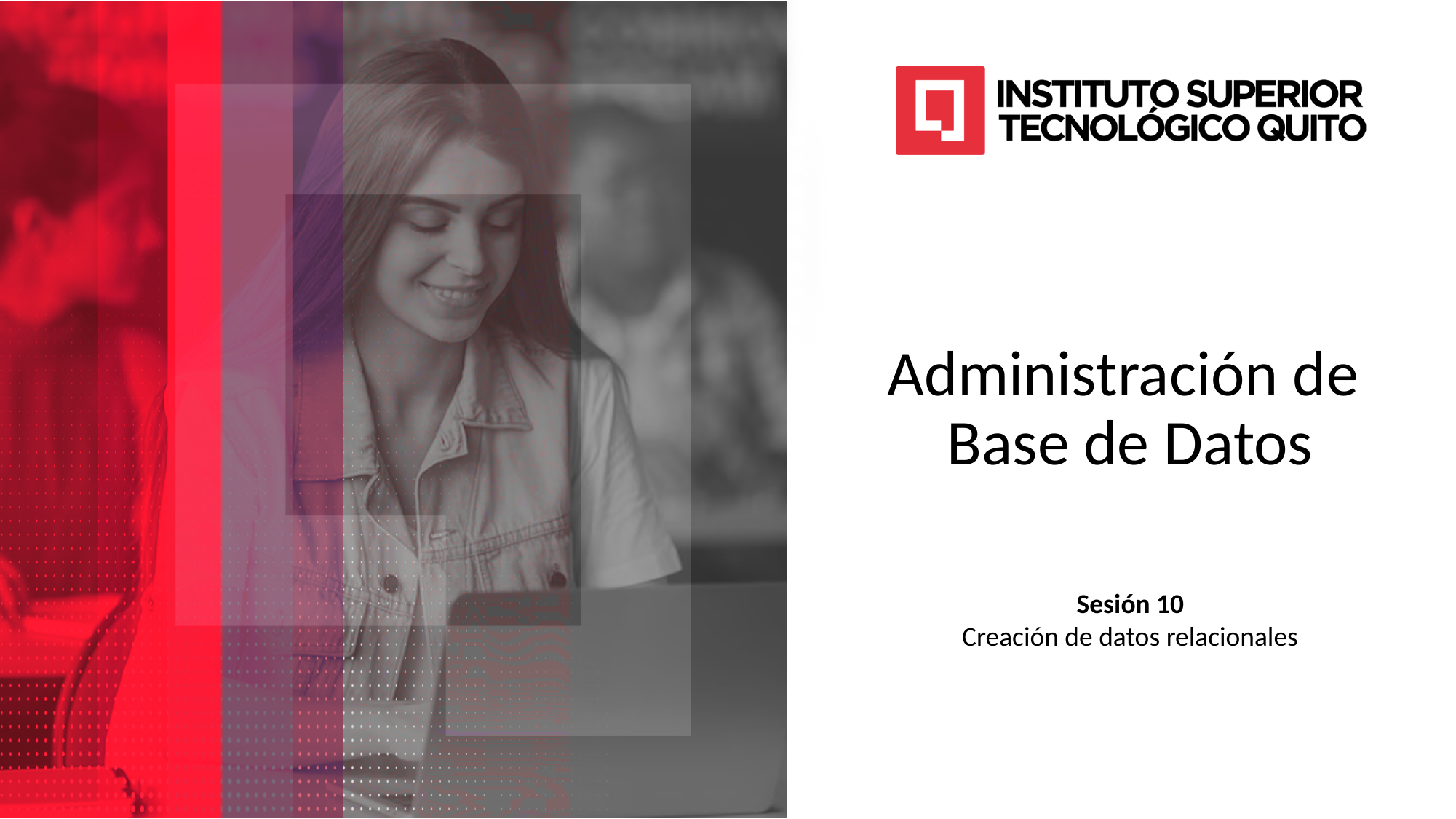

Administración de
Base de Datos
Sesión 10
Creación de datos relacionales